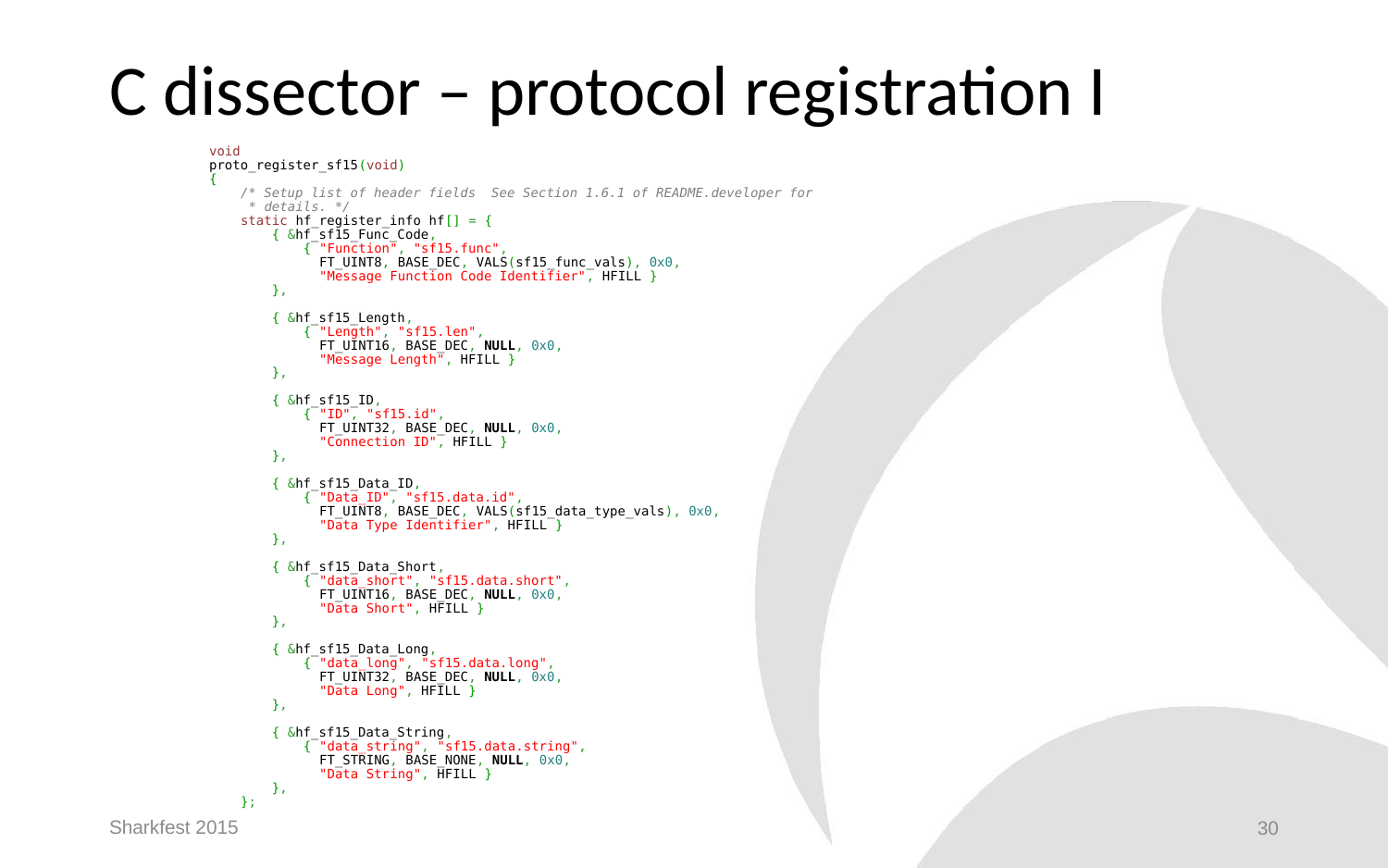

# C dissector – protocol registration I
void
proto_register_sf15(void)
{
    /* Setup list of header fields  See Section 1.6.1 of README.developer for
     * details. */
    static hf_register_info hf[] = {
        { &hf_sf15_Func_Code,
            { "Function", "sf15.func",
              FT_UINT8, BASE_DEC, VALS(sf15_func_vals), 0x0,
              "Message Function Code Identifier", HFILL }
        },

        { &hf_sf15_Length,
            { "Length", "sf15.len",
              FT_UINT16, BASE_DEC, NULL, 0x0,
              "Message Length", HFILL }
        },

        { &hf_sf15_ID,
            { "ID", "sf15.id",
              FT_UINT32, BASE_DEC, NULL, 0x0,
              "Connection ID", HFILL }
        },

        { &hf_sf15_Data_ID,
            { "Data_ID", "sf15.data.id",
              FT_UINT8, BASE_DEC, VALS(sf15_data_type_vals), 0x0,
              "Data Type Identifier", HFILL }
        },

        { &hf_sf15_Data_Short,
            { "data_short", "sf15.data.short",
              FT_UINT16, BASE_DEC, NULL, 0x0,
              "Data Short", HFILL }
        },

        { &hf_sf15_Data_Long,
            { "data_long", "sf15.data.long",
              FT_UINT32, BASE_DEC, NULL, 0x0,
              "Data Long", HFILL }
        },

        { &hf_sf15_Data_String,
            { "data_string", "sf15.data.string",
              FT_STRING, BASE_NONE, NULL, 0x0,
              "Data String", HFILL }
        },
    };
Sharkfest 2015
30